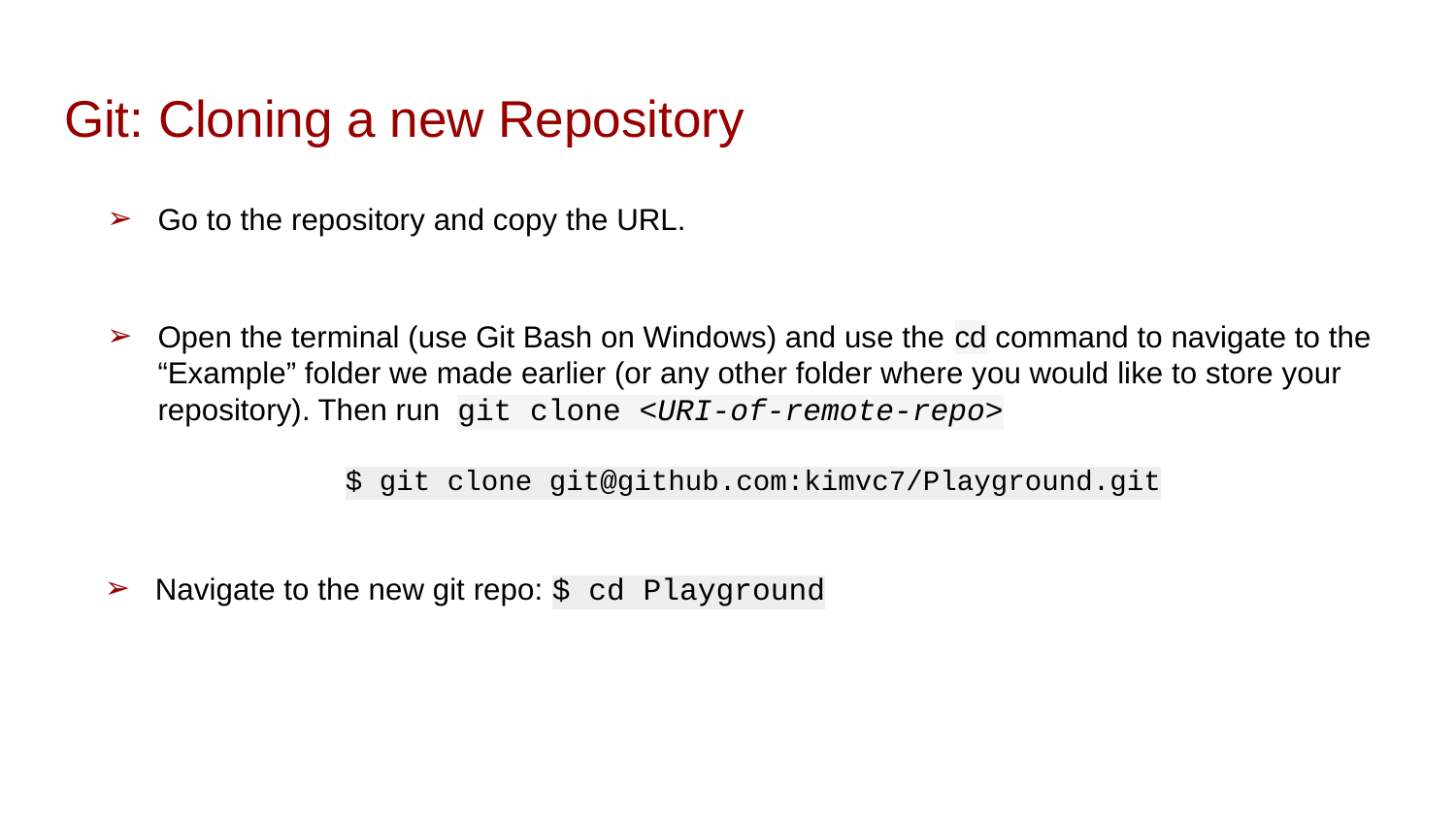

# Git: Cloning a new Repository
Go to the repository and copy the URL.
Open the terminal (use Git Bash on Windows) and use the cd command to navigate to the “Example” folder we made earlier (or any other folder where you would like to store your repository). Then run  git clone <URI-of-remote-repo>
$ git clone git@github.com:kimvc7/Playground.git
Navigate to the new git repo: $ cd Playground